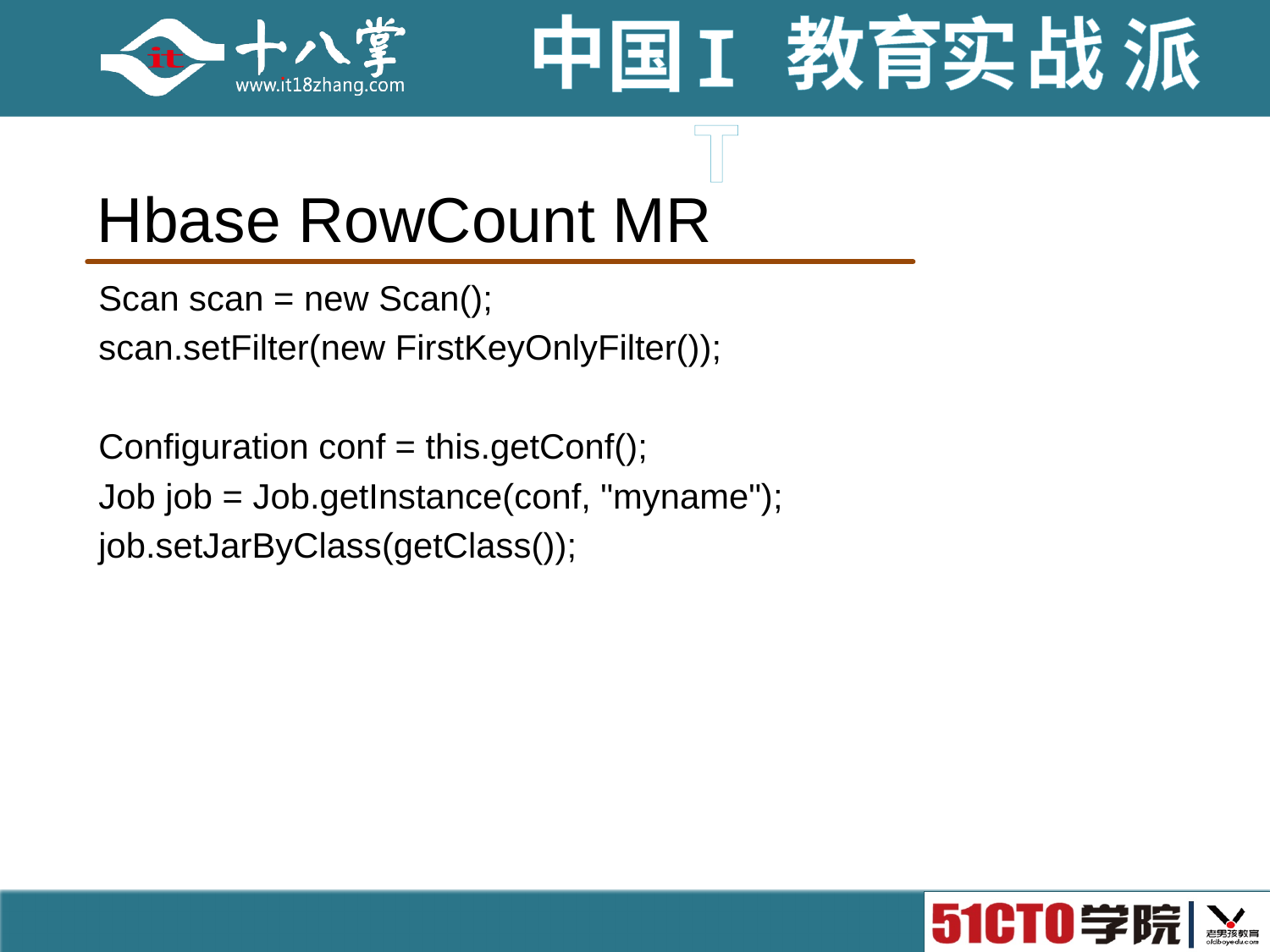

# Hbase RowCount MR
Scan scan = new Scan();
scan.setFilter(new FirstKeyOnlyFilter());

Configuration conf = this.getConf();
Job job = Job.getInstance(conf, "myname");
job.setJarByClass(getClass());